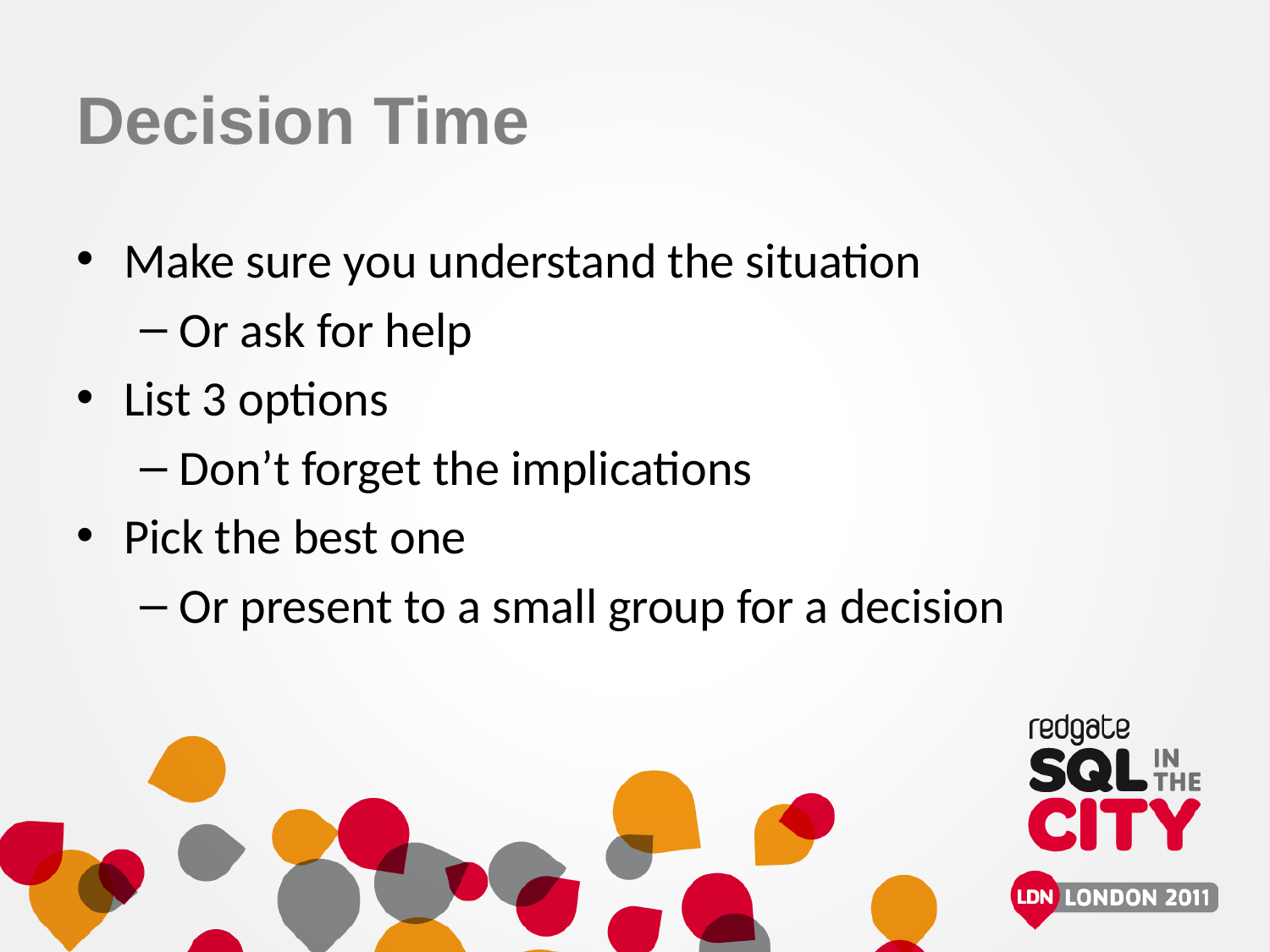

# Decision Time
Make sure you understand the situation
Or ask for help
List 3 options
Don’t forget the implications
Pick the best one
Or present to a small group for a decision